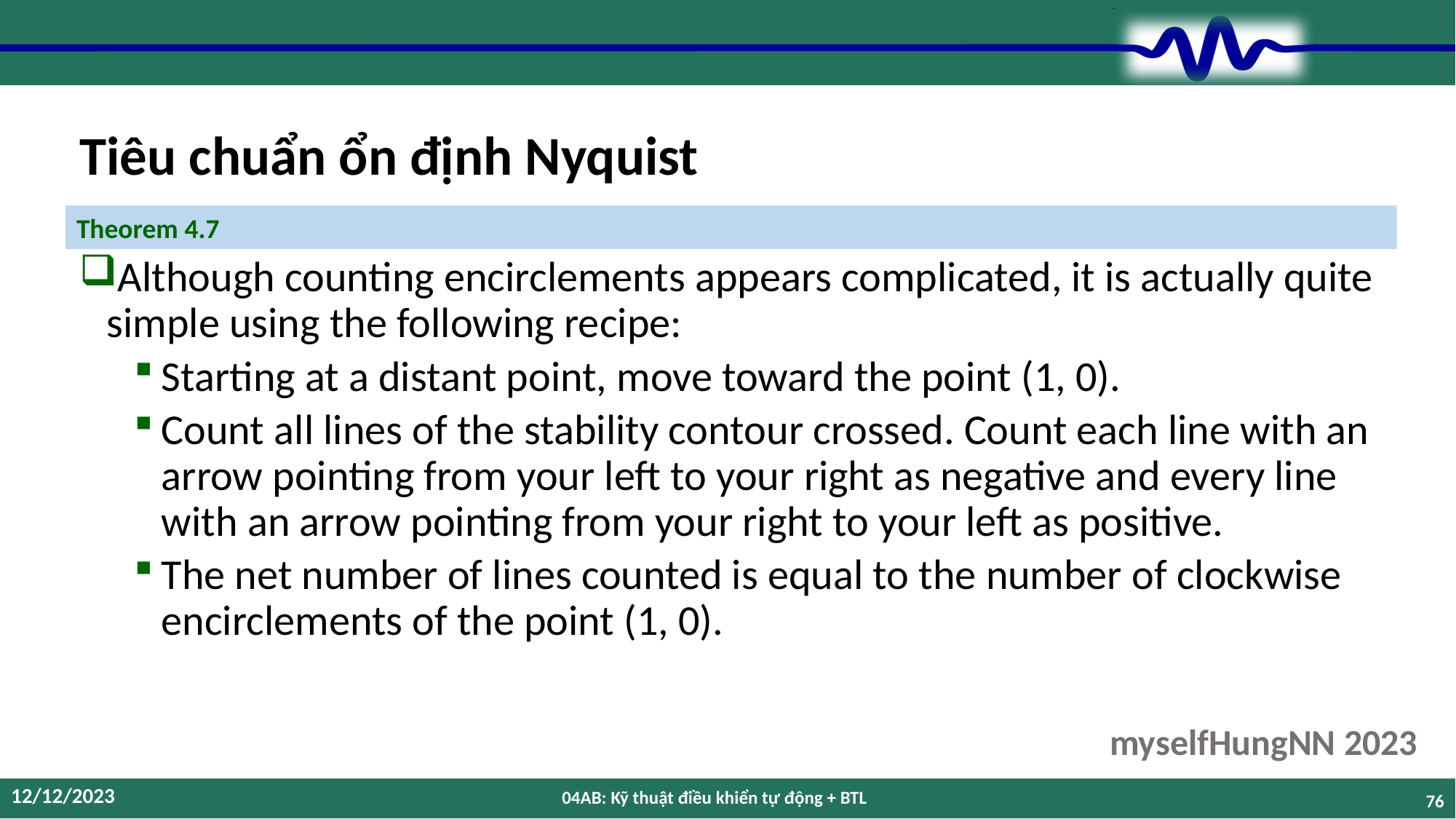

# Tiêu chuẩn ổn định Nyquist
Theorem 4.7
Although counting encirclements appears complicated, it is actually quite simple using the following recipe:
Starting at a distant point, move toward the point (1, 0).
Count all lines of the stability contour crossed. Count each line with an arrow pointing from your left to your right as negative and every line with an arrow pointing from your right to your left as positive.
The net number of lines counted is equal to the number of clockwise encirclements of the point (1, 0).
12/12/2023
04AB: Kỹ thuật điều khiển tự động + BTL
76